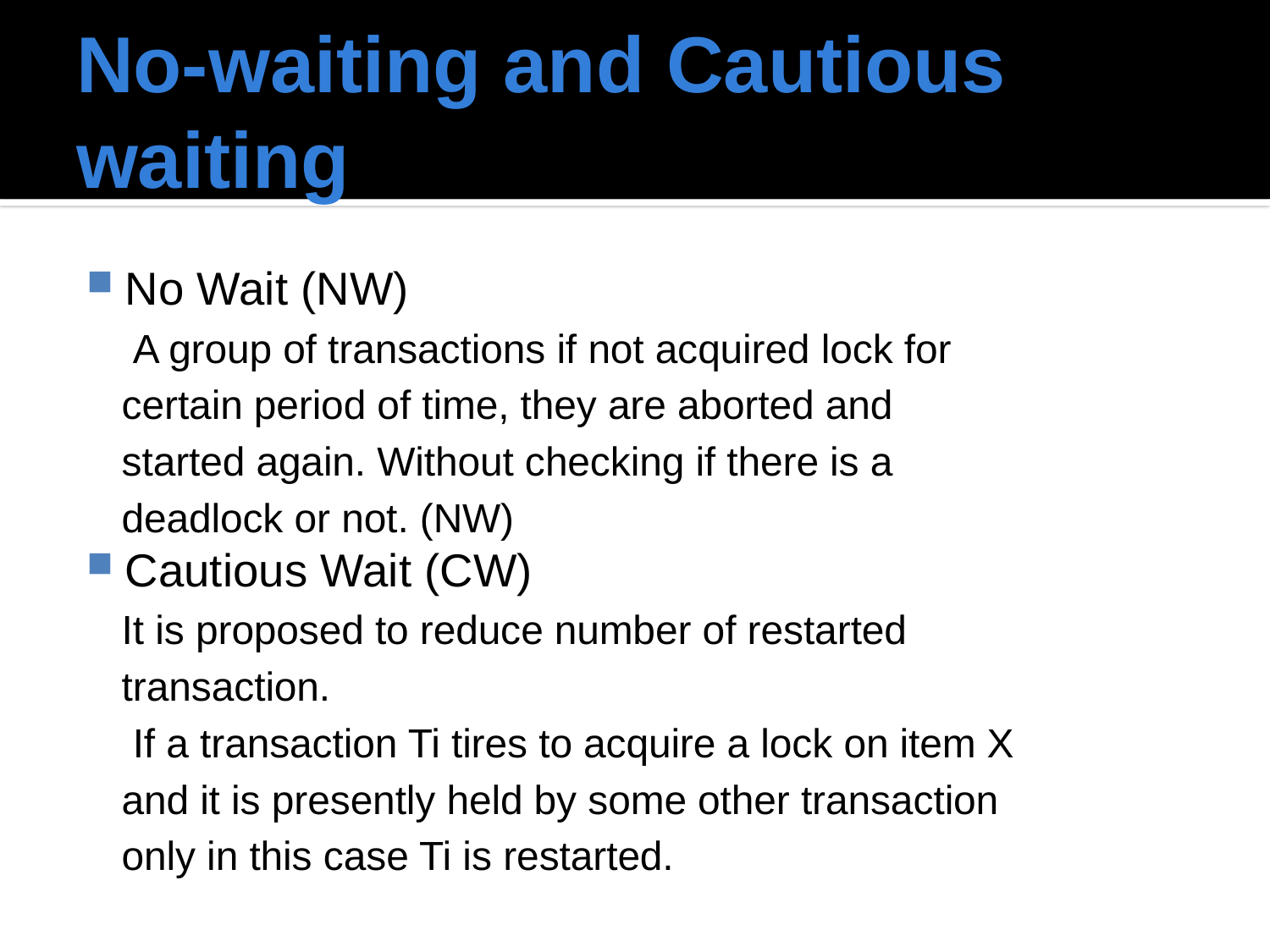

# No-waiting and Cautious waiting
No Wait (NW)
 A group of transactions if not acquired lock for
certain period of time, they are aborted and
started again. Without checking if there is a
deadlock or not. (NW)
Cautious Wait (CW)
It is proposed to reduce number of restarted
transaction.
 If a transaction Ti tires to acquire a lock on item X
and it is presently held by some other transaction
only in this case Ti is restarted.